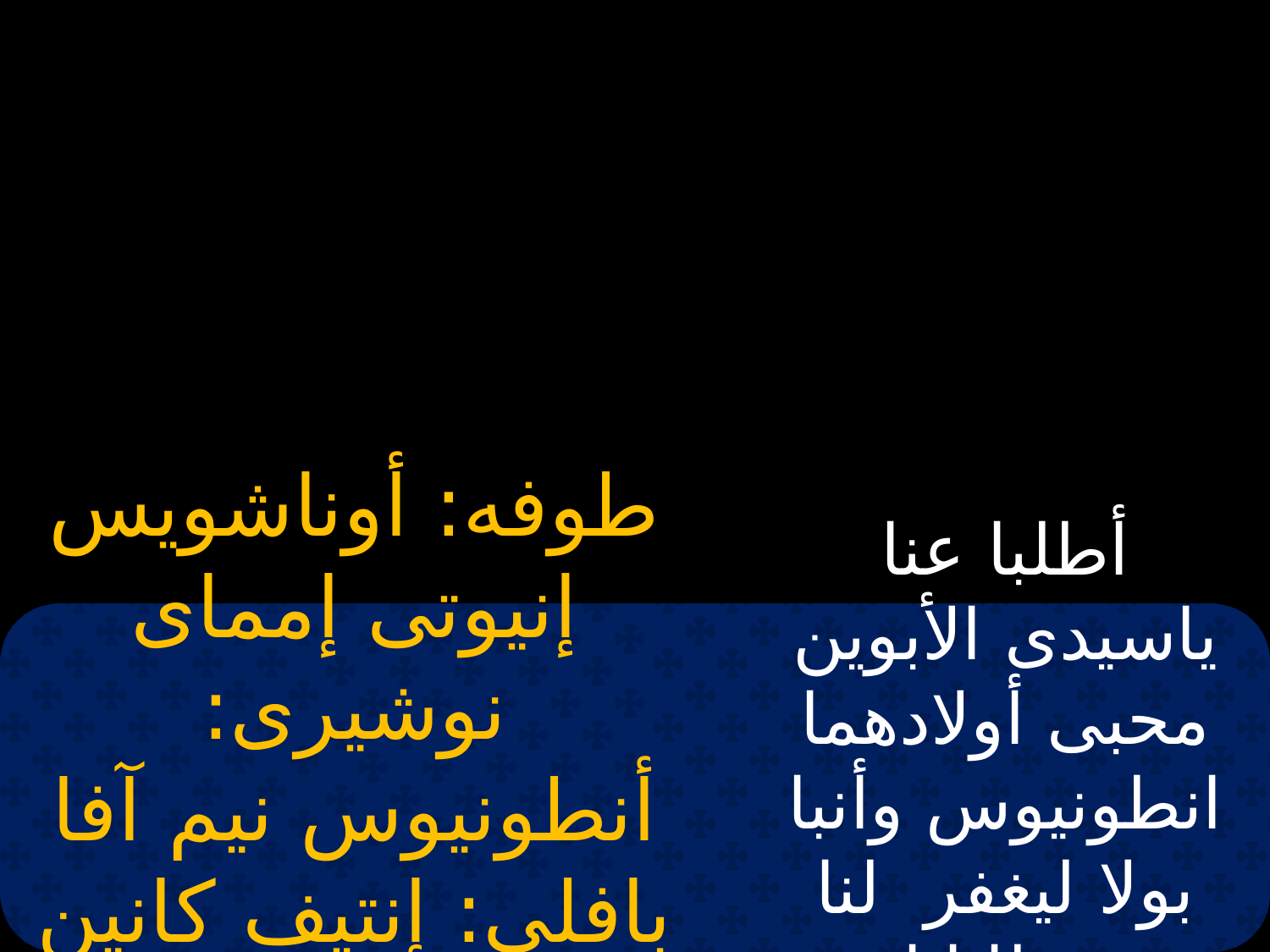

أطلبا عنا ياسيدى الأبوين محبى أولادهما انطونيوس وأنبا بولا ليغفر  لنا خطايانا
طوفه: أوناشويس إنيوتى إمماى نوشيرى: أنطونيوس نيم آفا بافلى: إنتيف كانين نوفى نان أيفول